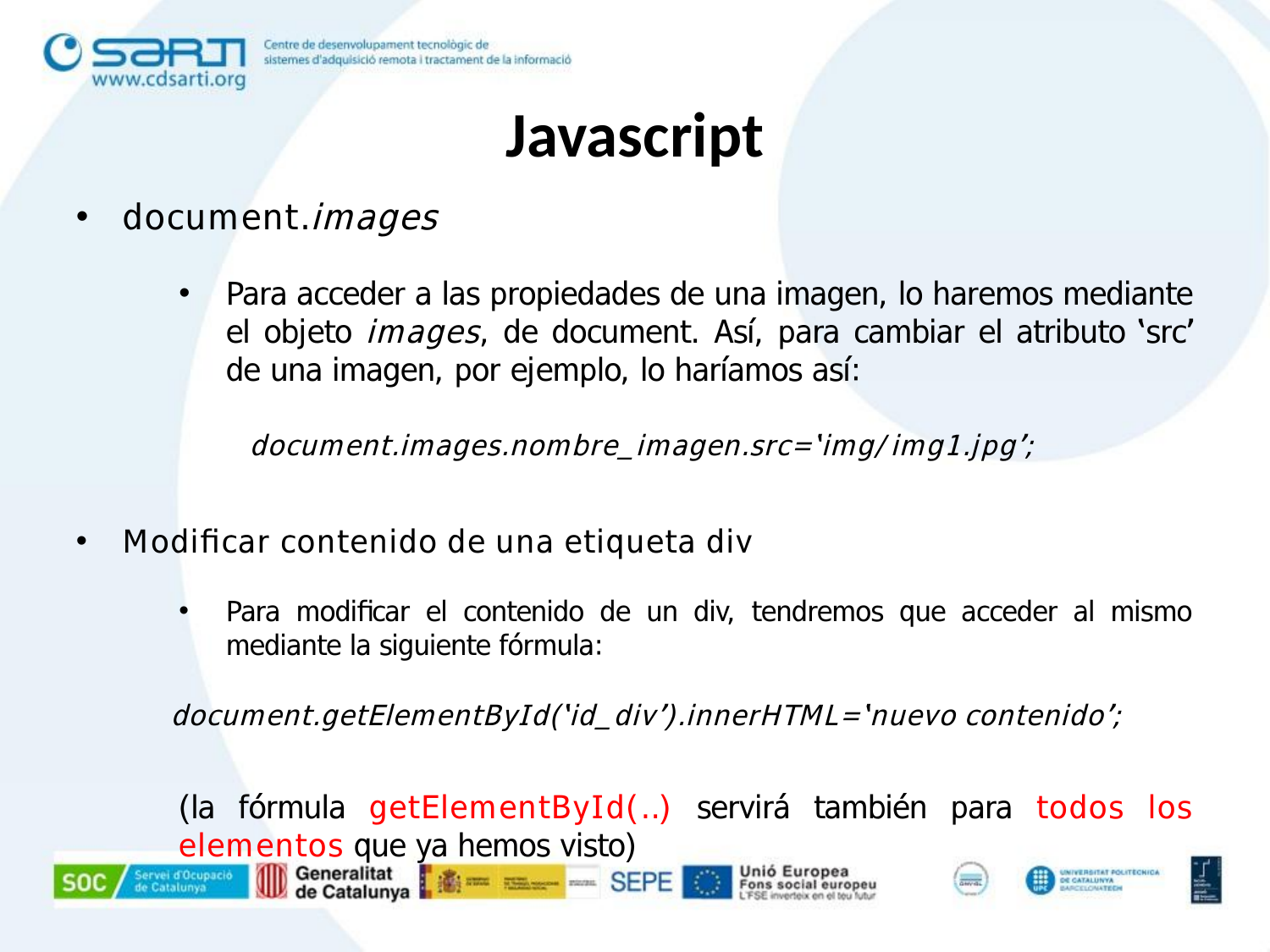

Javascript
document.images

Para acceder a las propiedades de una imagen, lo haremos mediante el objeto images, de document. Así, para cambiar el atributo ‘src’ de una imagen, por ejemplo, lo haríamos así:

	document.images.nombre_imagen.src=‘img/img1.jpg’;

Modificar contenido de una etiqueta div

Para modificar el contenido de un div, tendremos que acceder al mismo mediante la siguiente fórmula:

document.getElementById(‘id_div’).innerHTML=‘nuevo contenido’;

(la fórmula getElementById(..) servirá también para todos los elementos que ya hemos visto)